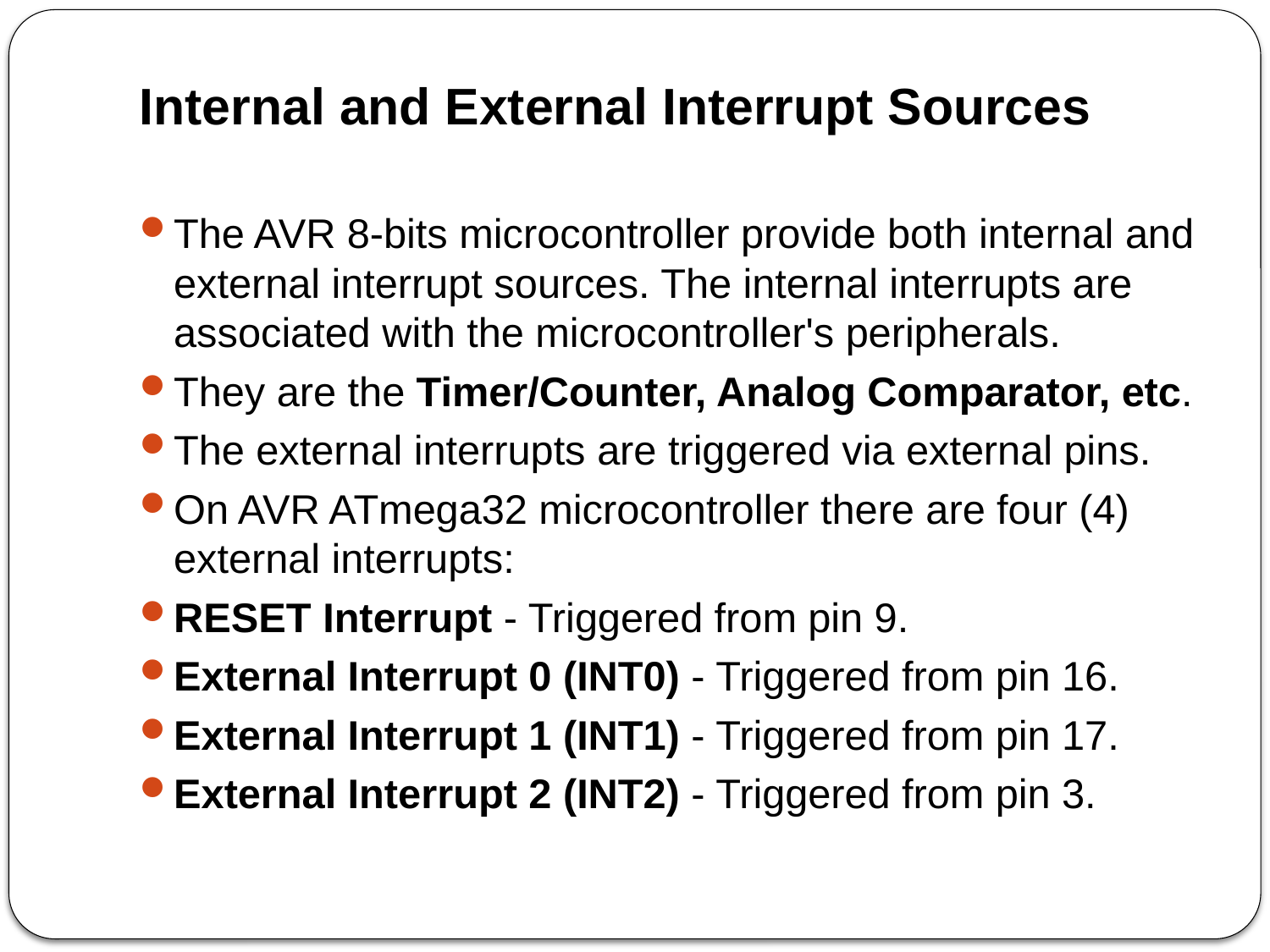

# Internal and External Interrupt Sources
The AVR 8-bits microcontroller provide both internal and external interrupt sources. The internal interrupts are associated with the microcontroller's peripherals.
They are the Timer/Counter, Analog Comparator, etc.
The external interrupts are triggered via external pins.
On AVR ATmega32 microcontroller there are four (4) external interrupts:
RESET Interrupt - Triggered from pin 9.
External Interrupt 0 (INT0) - Triggered from pin 16.
External Interrupt 1 (INT1) - Triggered from pin 17.
External Interrupt 2 (INT2) - Triggered from pin 3.